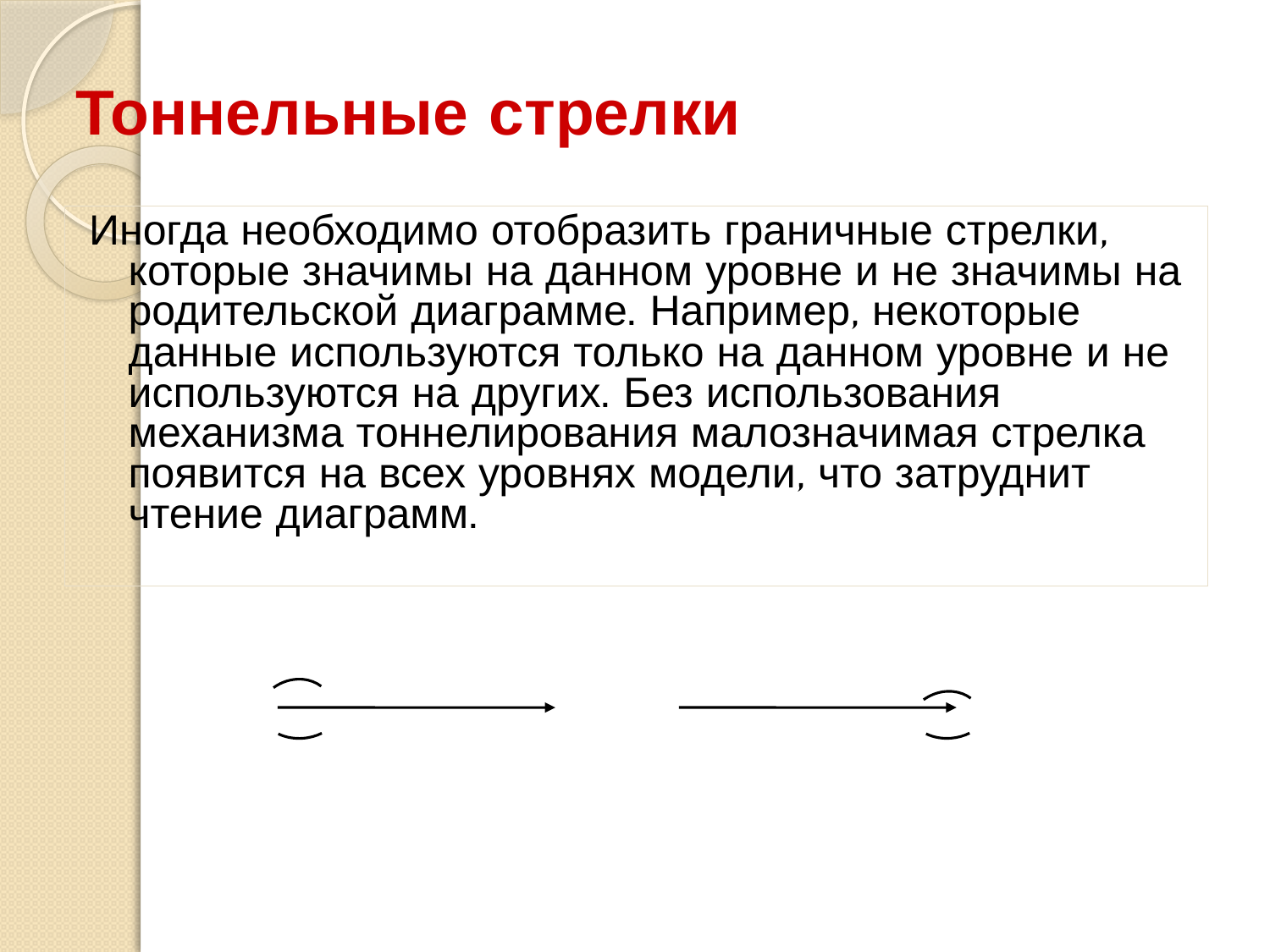

# Тоннельные стрелки
Иногда необходимо отобразить граничные стрелки, которые значимы на данном уровне и не значимы на родительской диаграмме. Например, некоторые данные используются только на данном уровне и не используются на других. Без использования механизма тоннелирования малозначимая стрелка появится на всех уровнях модели, что затруднит чтение диаграмм.